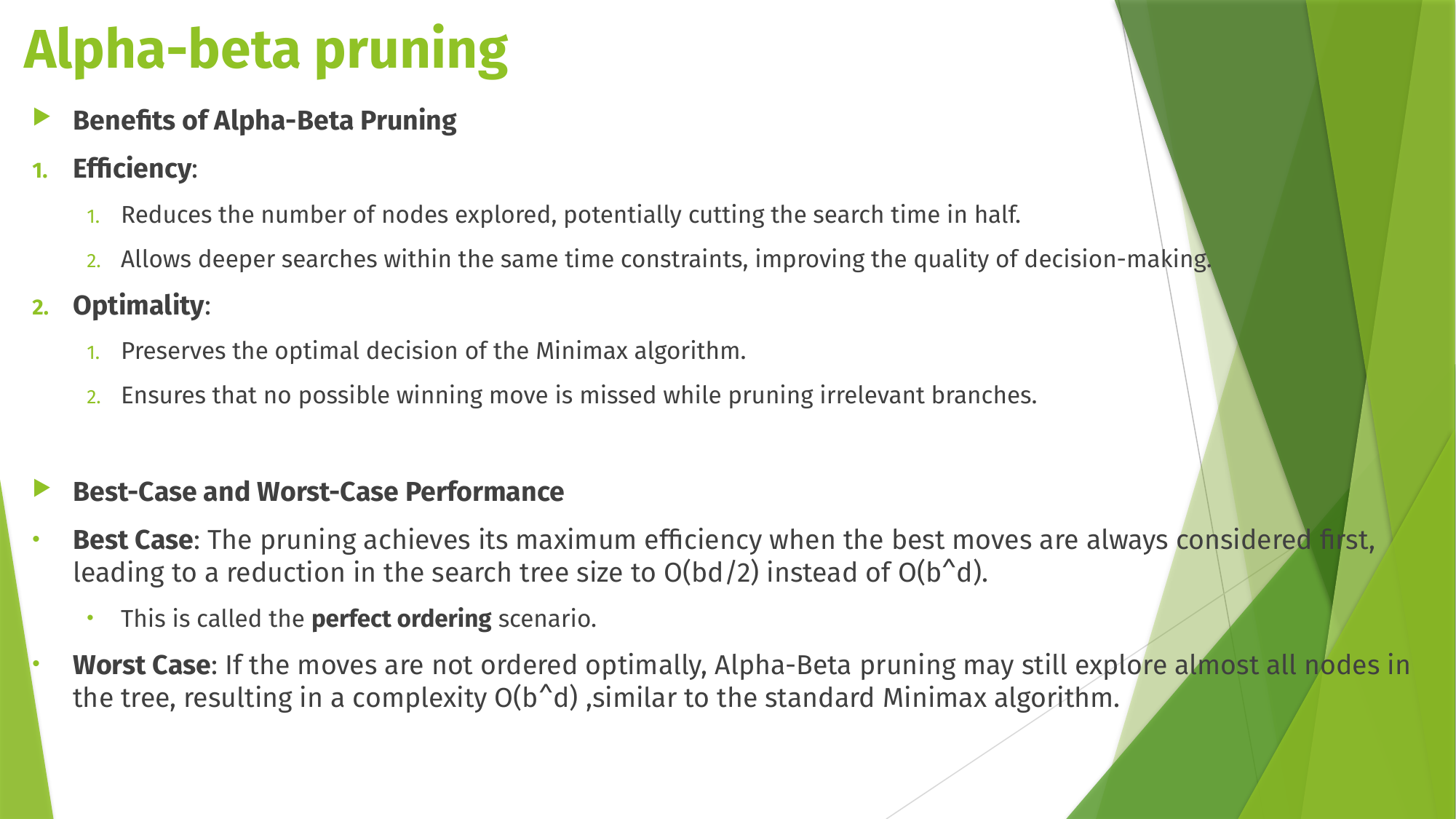

# Alpha-beta pruning
Benefits of Alpha-Beta Pruning
Efficiency:
Reduces the number of nodes explored, potentially cutting the search time in half.
Allows deeper searches within the same time constraints, improving the quality of decision-making.
Optimality:
Preserves the optimal decision of the Minimax algorithm.
Ensures that no possible winning move is missed while pruning irrelevant branches.

Best-Case and Worst-Case Performance
Best Case: The pruning achieves its maximum efficiency when the best moves are always considered first, leading to a reduction in the search tree size to O(bd/2) instead of O(b^d).
This is called the perfect ordering scenario.
Worst Case: If the moves are not ordered optimally, Alpha-Beta pruning may still explore almost all nodes in the tree, resulting in a complexity O(b^d) ,similar to the standard Minimax algorithm.